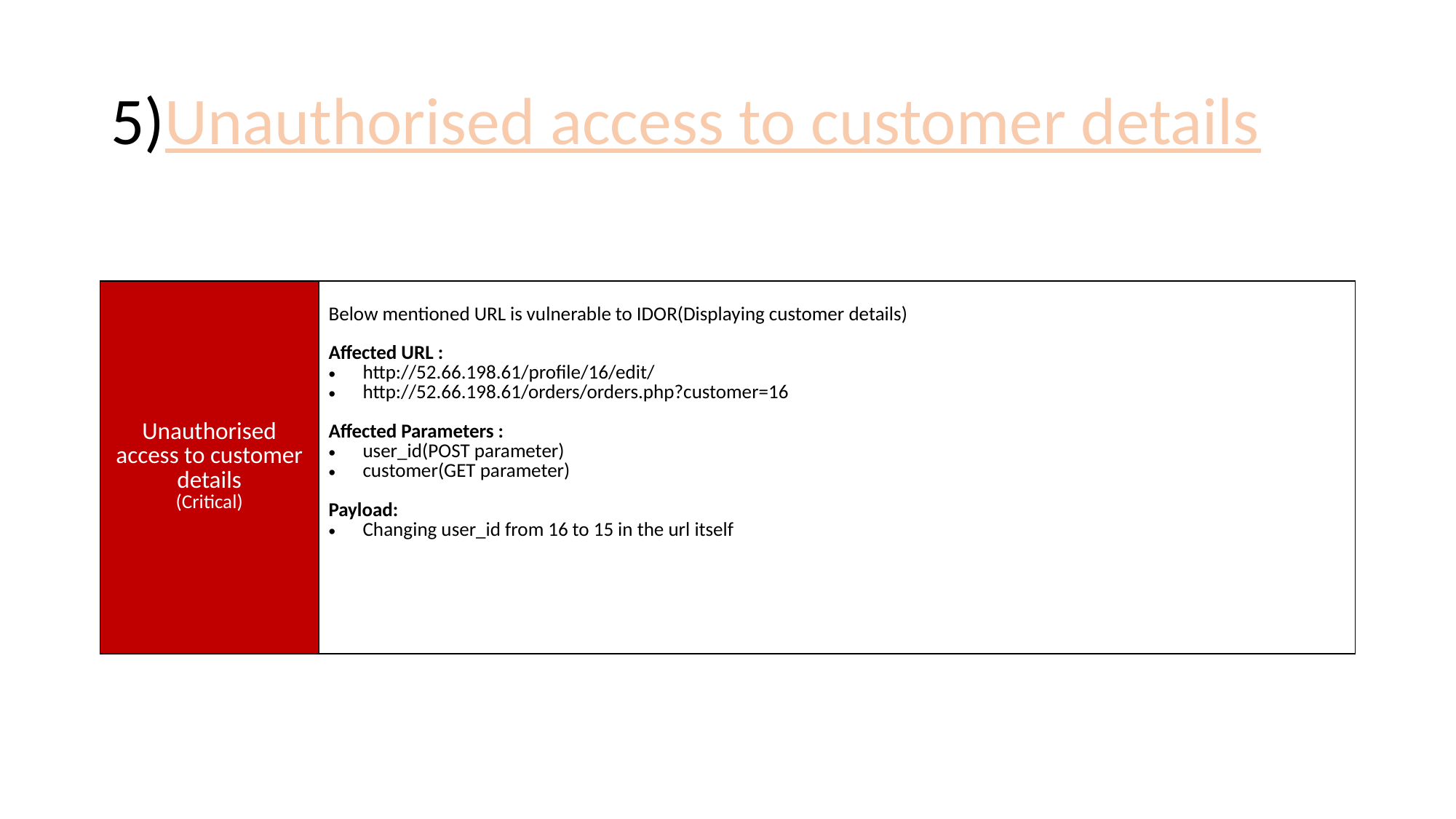

# 5)Unauthorised access to customer details
|  |  |
| --- | --- |
| Unauthorised access to customer details (Critical) | Below mentioned URL is vulnerable to IDOR(Displaying customer details) Affected URL : http://52.66.198.61/profile/16/edit/ http://52.66.198.61/orders/orders.php?customer=16 Affected Parameters : user\_id(POST parameter) customer(GET parameter) Payload: Changing user\_id from 16 to 15 in the url itself |